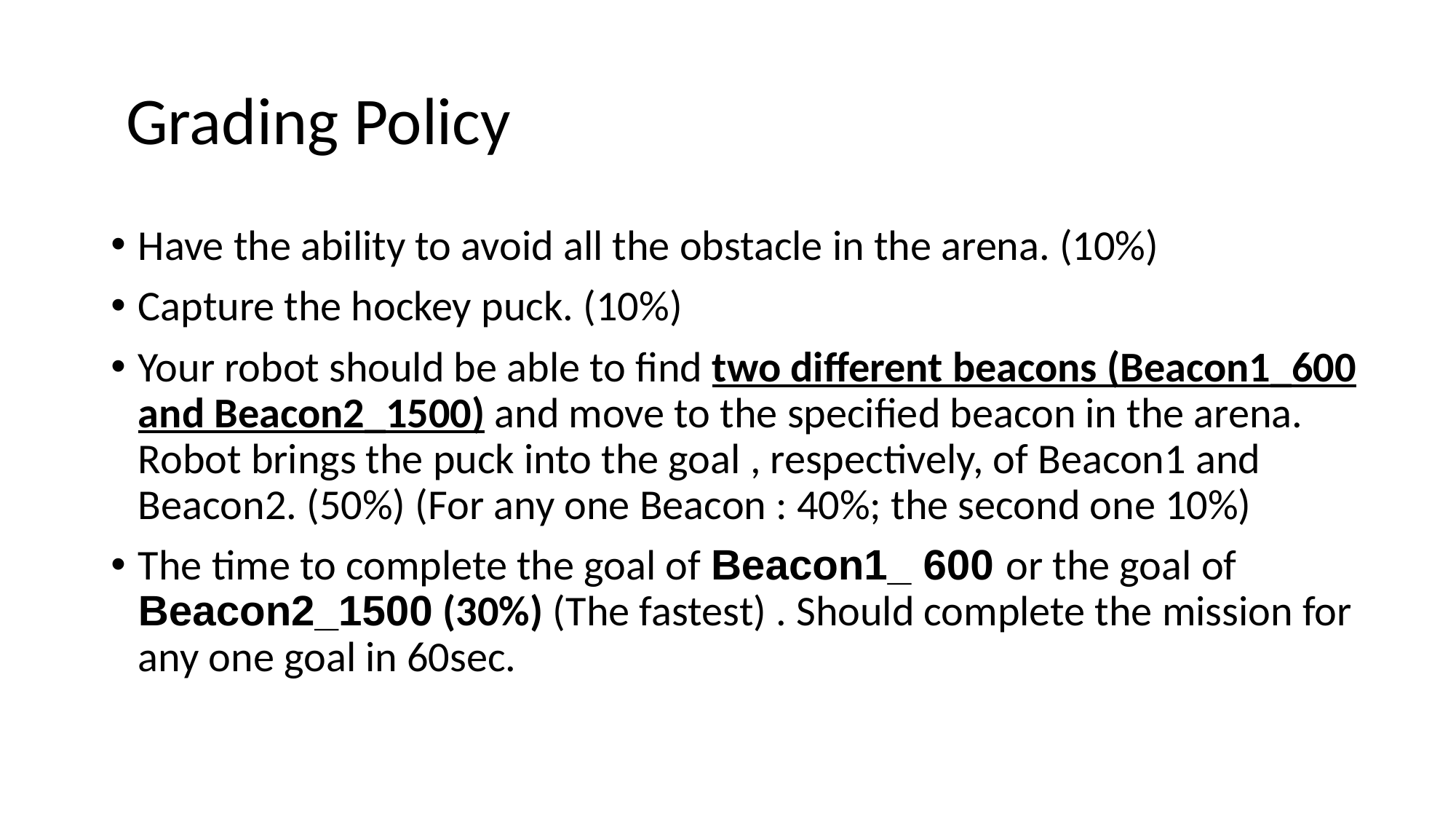

# Grading Policy
Have the ability to avoid all the obstacle in the arena. (10%)
Capture the hockey puck. (10%)
Your robot should be able to find two different beacons (Beacon1_600 and Beacon2_1500) and move to the specified beacon in the arena. Robot brings the puck into the goal , respectively, of Beacon1 and Beacon2. (50%) (For any one Beacon : 40%; the second one 10%)
The time to complete the goal of Beacon1_ 600 or the goal of Beacon2_1500 (30%) (The fastest) . Should complete the mission for any one goal in 60sec.